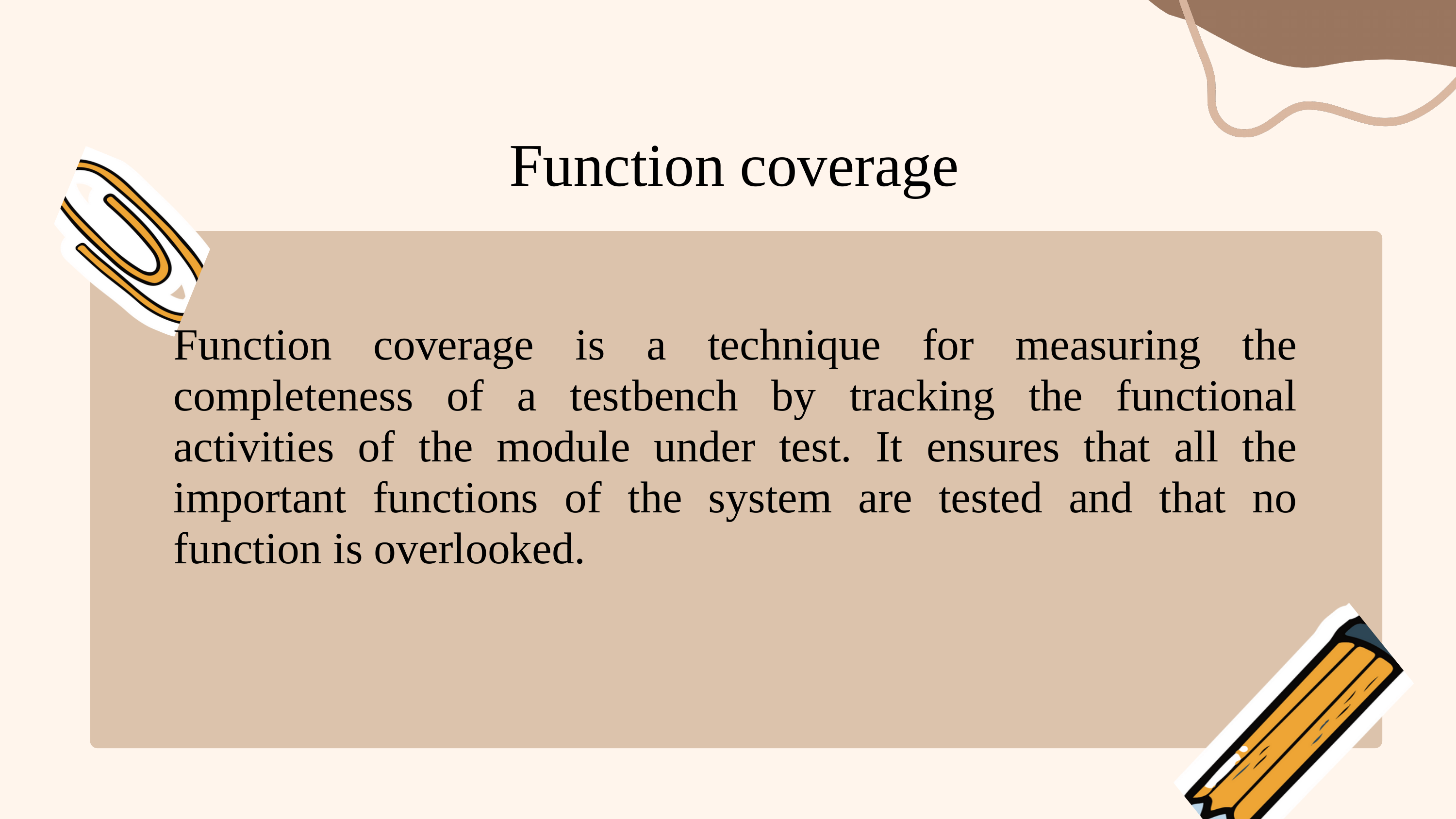

Function coverage

Function coverage is a technique for measuring the completeness of a testbench by tracking the functional activities of the module under test. It ensures that all the important functions of the system are tested and that no function is overlooked.